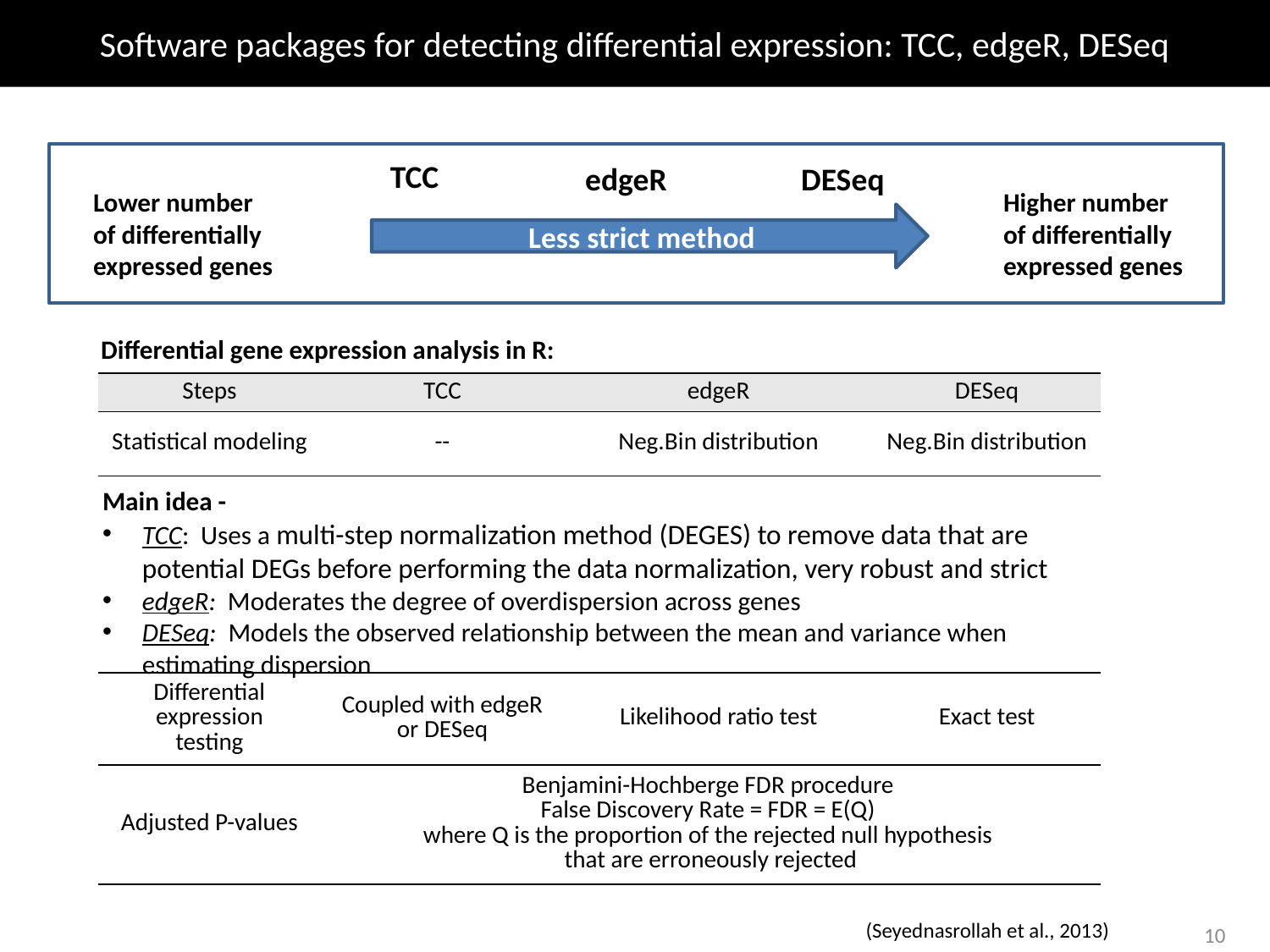

Software packages for detecting differential expression: TCC, edgeR, DESeq
Y
TCC
DESeq
edgeR
Lower number of differentially expressed genes
Higher number of differentially expressed genes
Less strict method
Differential gene expression analysis in R:
| Steps | TCC | edgeR | DESeq |
| --- | --- | --- | --- |
| Statistical modeling | -- | Neg.Bin distribution | Neg.Bin distribution |
|  |  |  |  |
| Differential expression testing | Coupled with edgeR or DESeq | Likelihood ratio test | Exact test |
| Adjusted P-values | Benjamini-Hochberge FDR procedure False Discovery Rate = FDR = E(Q) where Q is the proportion of the rejected null hypothesis that are erroneously rejected |  |  |
Main idea -
TCC:  Uses a multi-step normalization method (DEGES) to remove data that are potential DEGs before performing the data normalization, very robust and strict
edgeR:  Moderates the degree of overdispersion across genes
DESeq:  Models the observed relationship between the mean and variance when estimating dispersion
10
(Seyednasrollah et al., 2013)